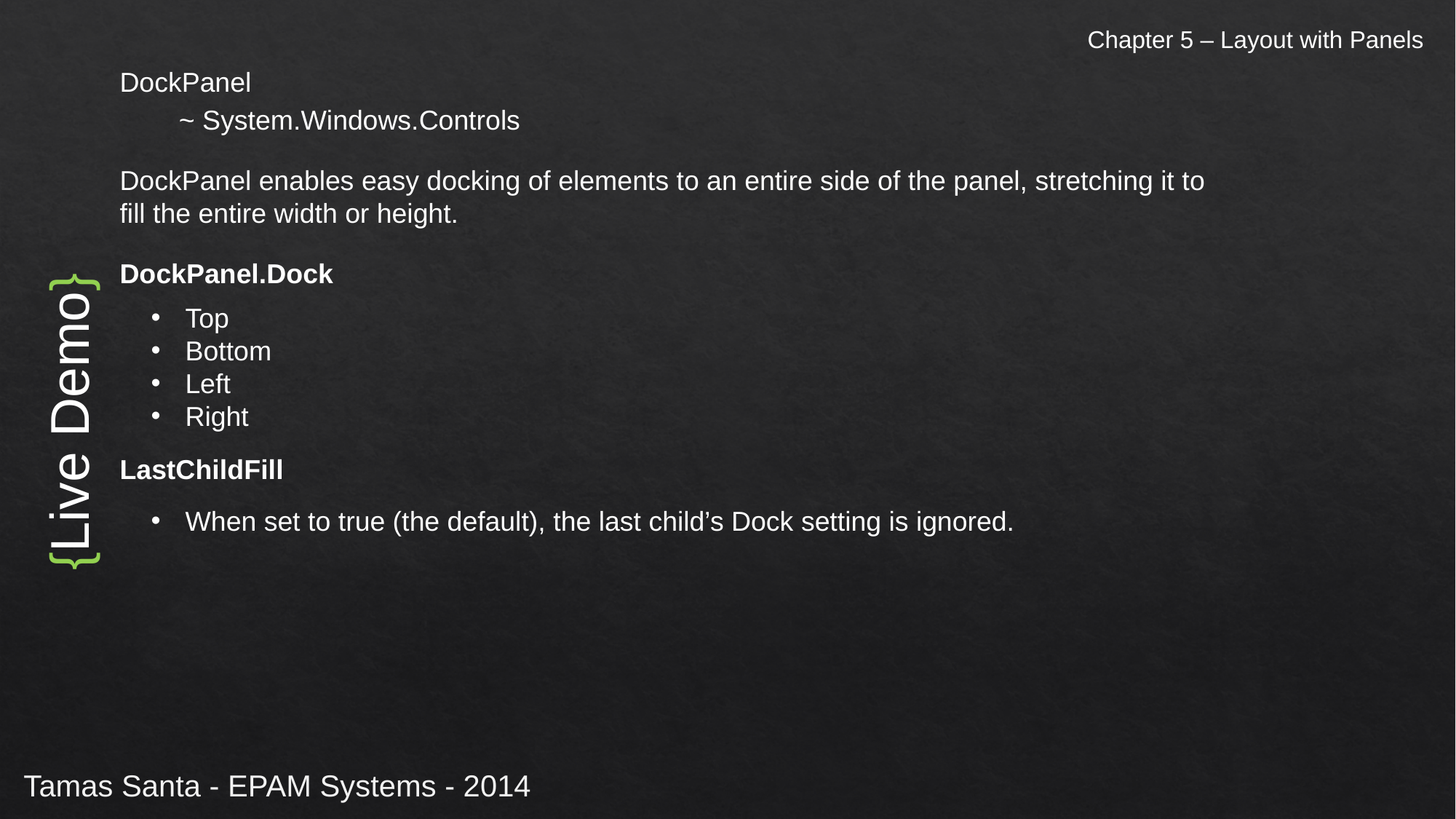

Chapter 5 – Layout with Panels
DockPanel
~ System.Windows.Controls
DockPanel enables easy docking of elements to an entire side of the panel, stretching it to
fill the entire width or height.
DockPanel.Dock
Top
Bottom
Left
Right
{Live Demo}
LastChildFill
When set to true (the default), the last child’s Dock setting is ignored.
Tamas Santa - EPAM Systems - 2014